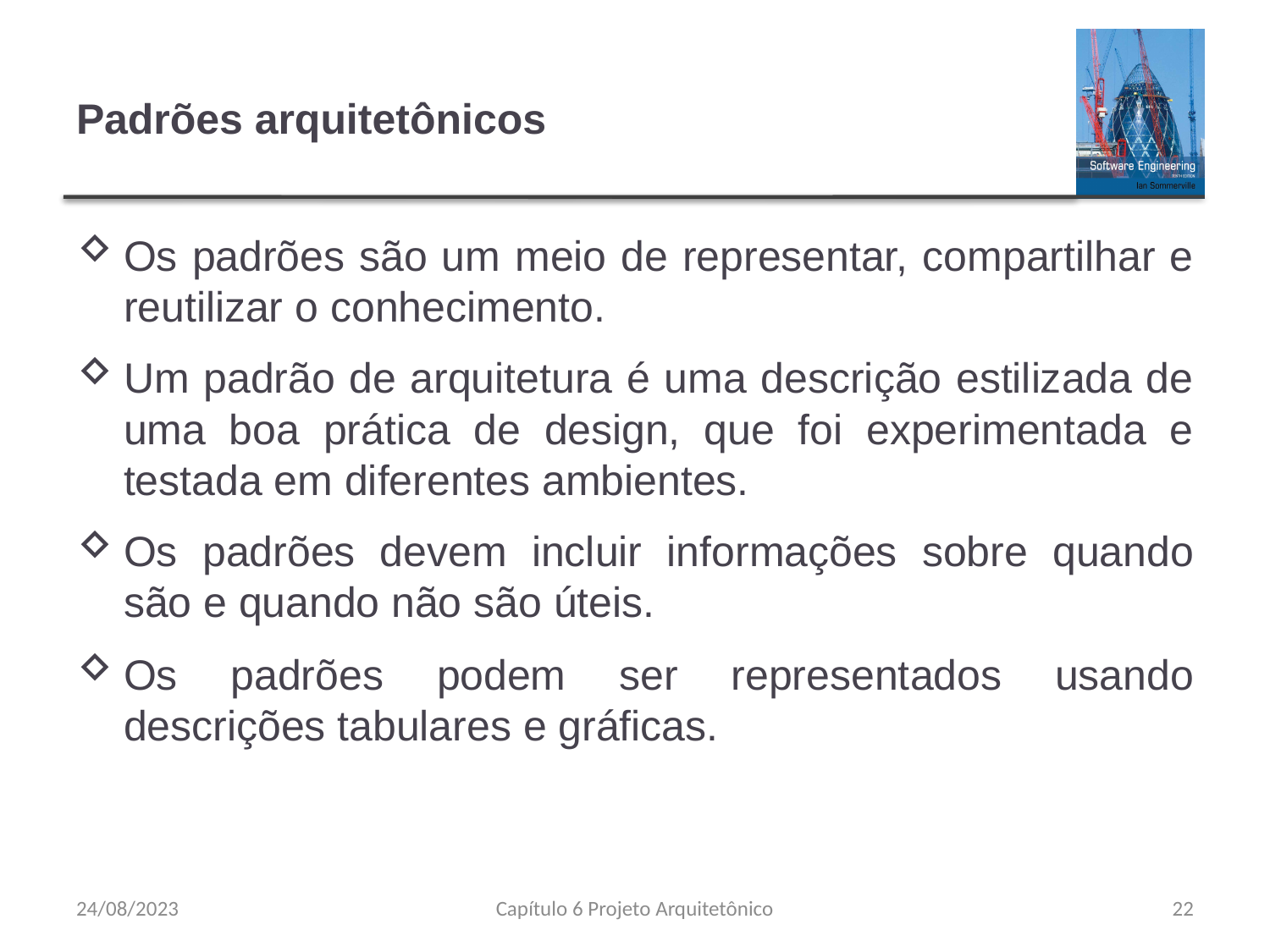

# Padrões arquitetônicos
Os padrões são um meio de representar, compartilhar e reutilizar o conhecimento.
Um padrão de arquitetura é uma descrição estilizada de uma boa prática de design, que foi experimentada e testada em diferentes ambientes.
Os padrões devem incluir informações sobre quando são e quando não são úteis.
Os padrões podem ser representados usando descrições tabulares e gráficas.

24/08/2023
Capítulo 6 Projeto Arquitetônico
22